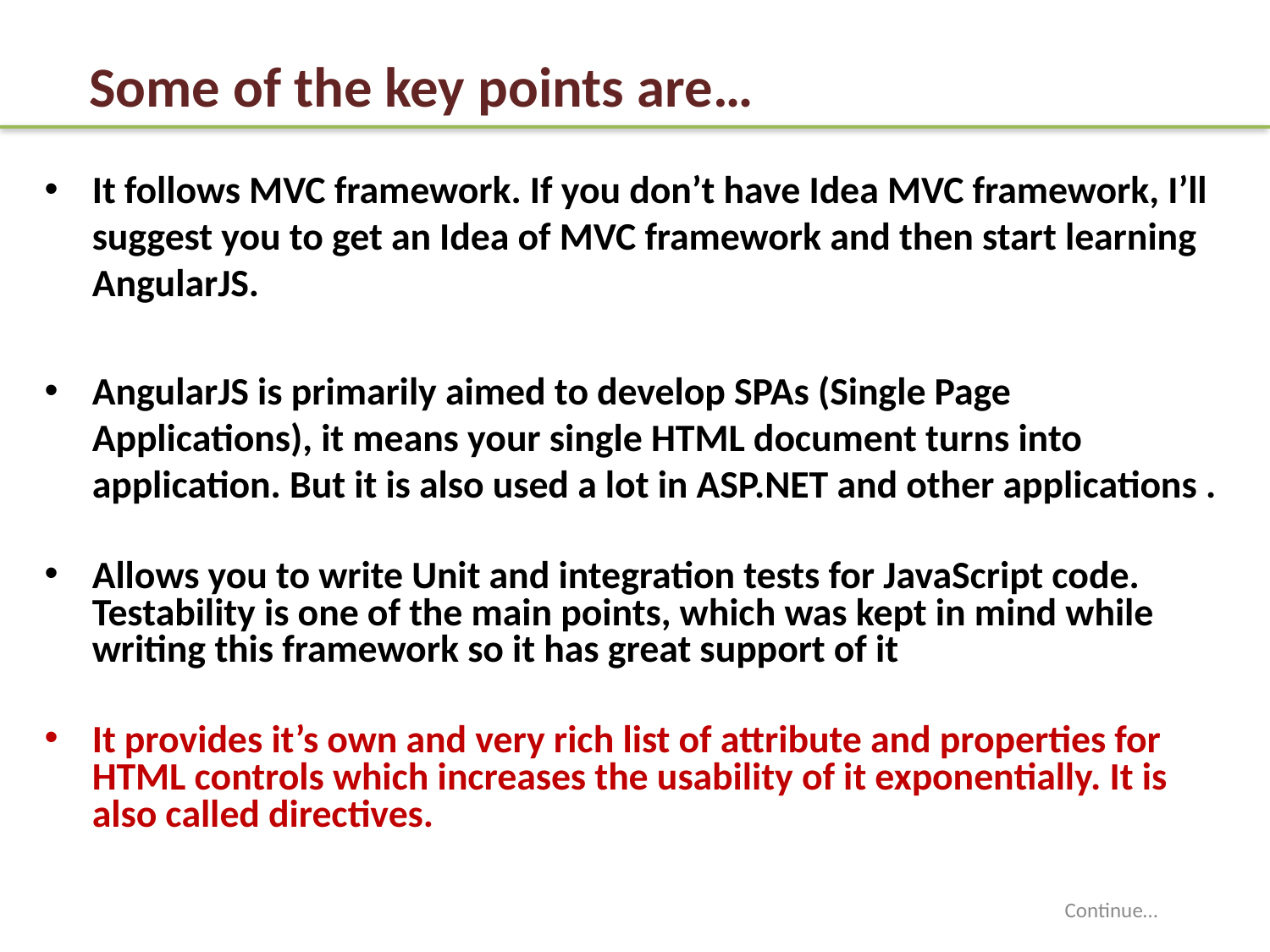

# Some of the key points are…
It follows MVC framework. If you don’t have Idea MVC framework, I’ll suggest you to get an Idea of MVC framework and then start learning AngularJS.

AngularJS is primarily aimed to develop SPAs (Single Page Applications), it means your single HTML document turns into application. But it is also used a lot in ASP.NET and other applications .

Allows you to write Unit and integration tests for JavaScript code. Testability is one of the main points, which was kept in mind while writing this framework so it has great support of it

It provides it’s own and very rich list of attribute and properties for HTML controls which increases the usability of it exponentially. It is also called directives.

Continue…